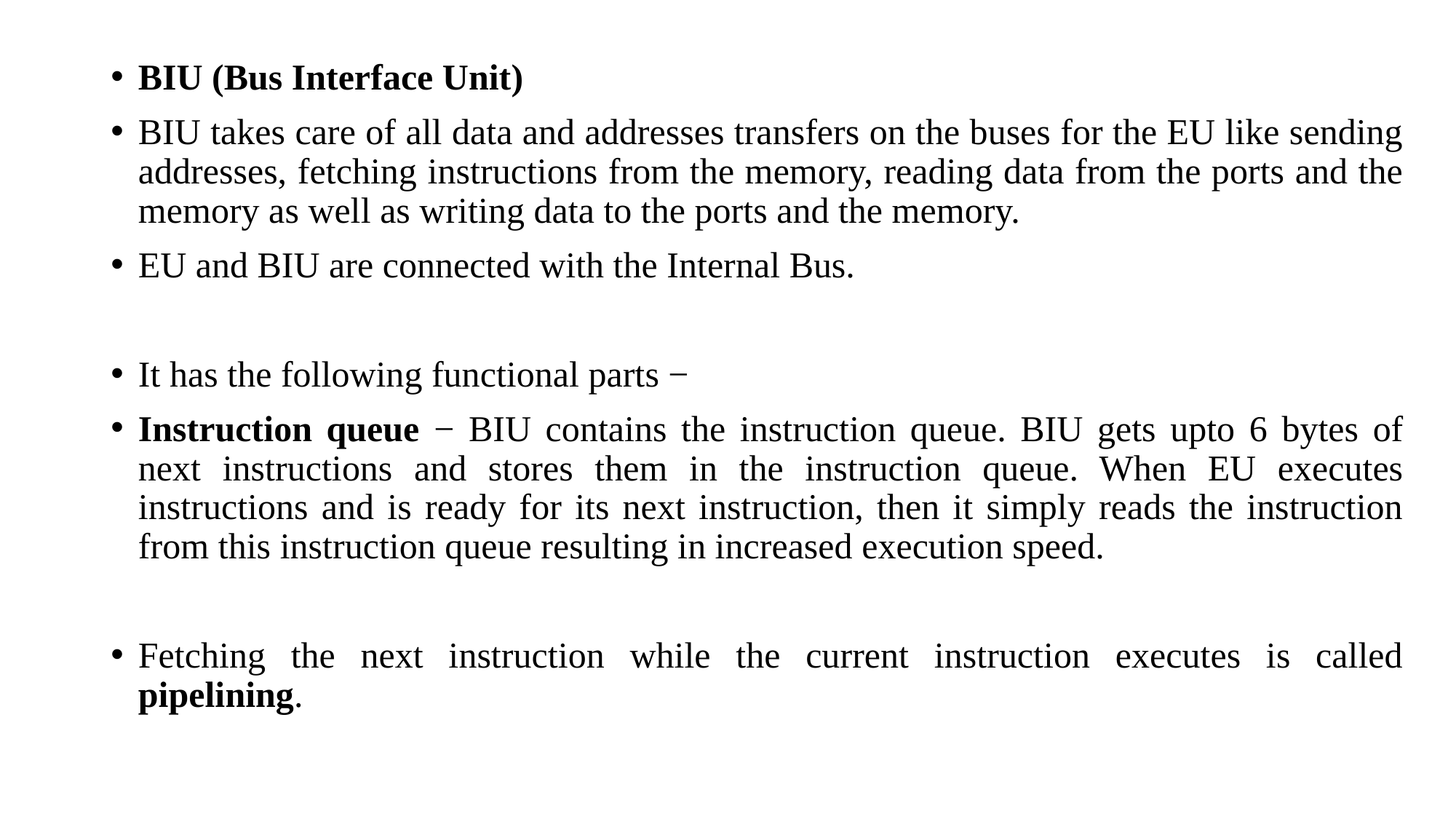

BIU (Bus Interface Unit)
BIU takes care of all data and addresses transfers on the buses for the EU like sending addresses, fetching instructions from the memory, reading data from the ports and the memory as well as writing data to the ports and the memory.
EU and BIU are connected with the Internal Bus.

It has the following functional parts −
Instruction queue − BIU contains the instruction queue. BIU gets upto 6 bytes of next instructions and stores them in the instruction queue. When EU executes instructions and is ready for its next instruction, then it simply reads the instruction from this instruction queue resulting in increased execution speed.

Fetching the next instruction while the current instruction executes is called pipelining.